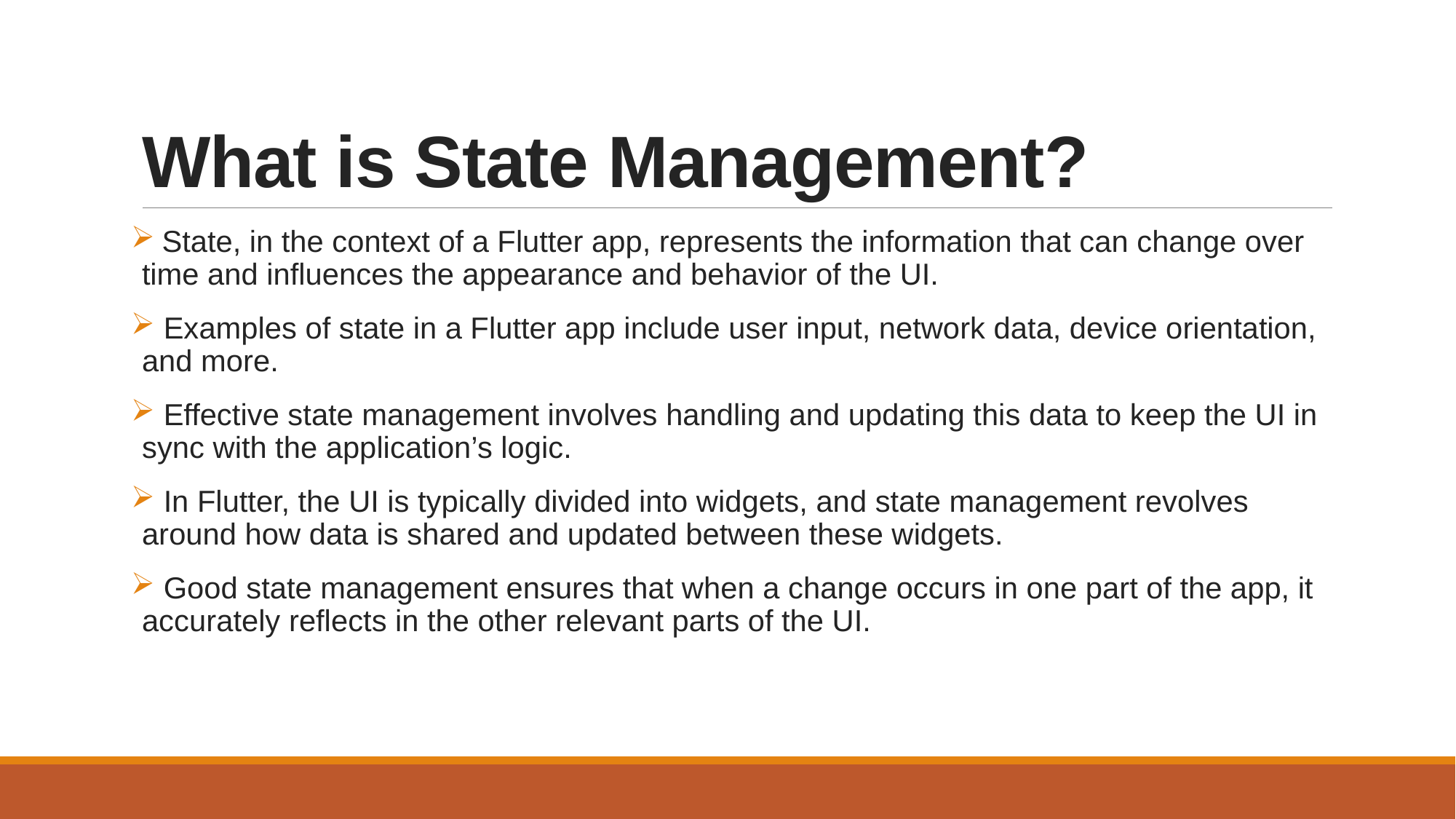

# What is State Management?
 State, in the context of a Flutter app, represents the information that can change over time and influences the appearance and behavior of the UI.
 Examples of state in a Flutter app include user input, network data, device orientation, and more.
 Effective state management involves handling and updating this data to keep the UI in sync with the application’s logic.
 In Flutter, the UI is typically divided into widgets, and state management revolves around how data is shared and updated between these widgets.
 Good state management ensures that when a change occurs in one part of the app, it accurately reflects in the other relevant parts of the UI.